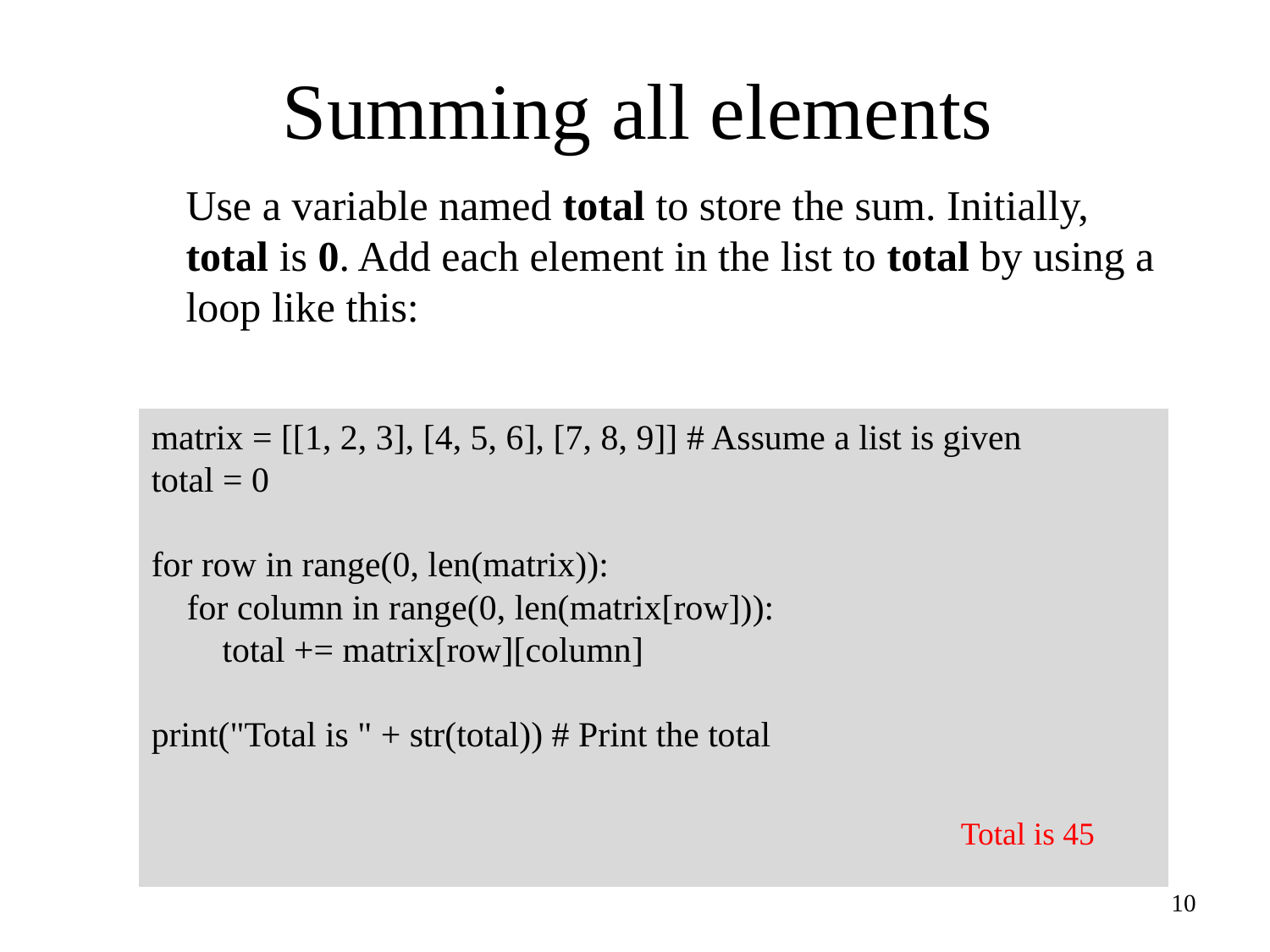

# Summing all elements
Use a variable named total to store the sum. Initially, total is 0. Add each element in the list to total by using a loop like this:

matrix = [[1, 2, 3], [4, 5, 6], [7, 8, 9]] # Assume a list is given
total = 0

for row in range(0, len(matrix)):
    for column in range(0, len(matrix[row])):
        total += matrix[row][column]

print("Total is " + str(total)) # Print the total

Total is 45
10